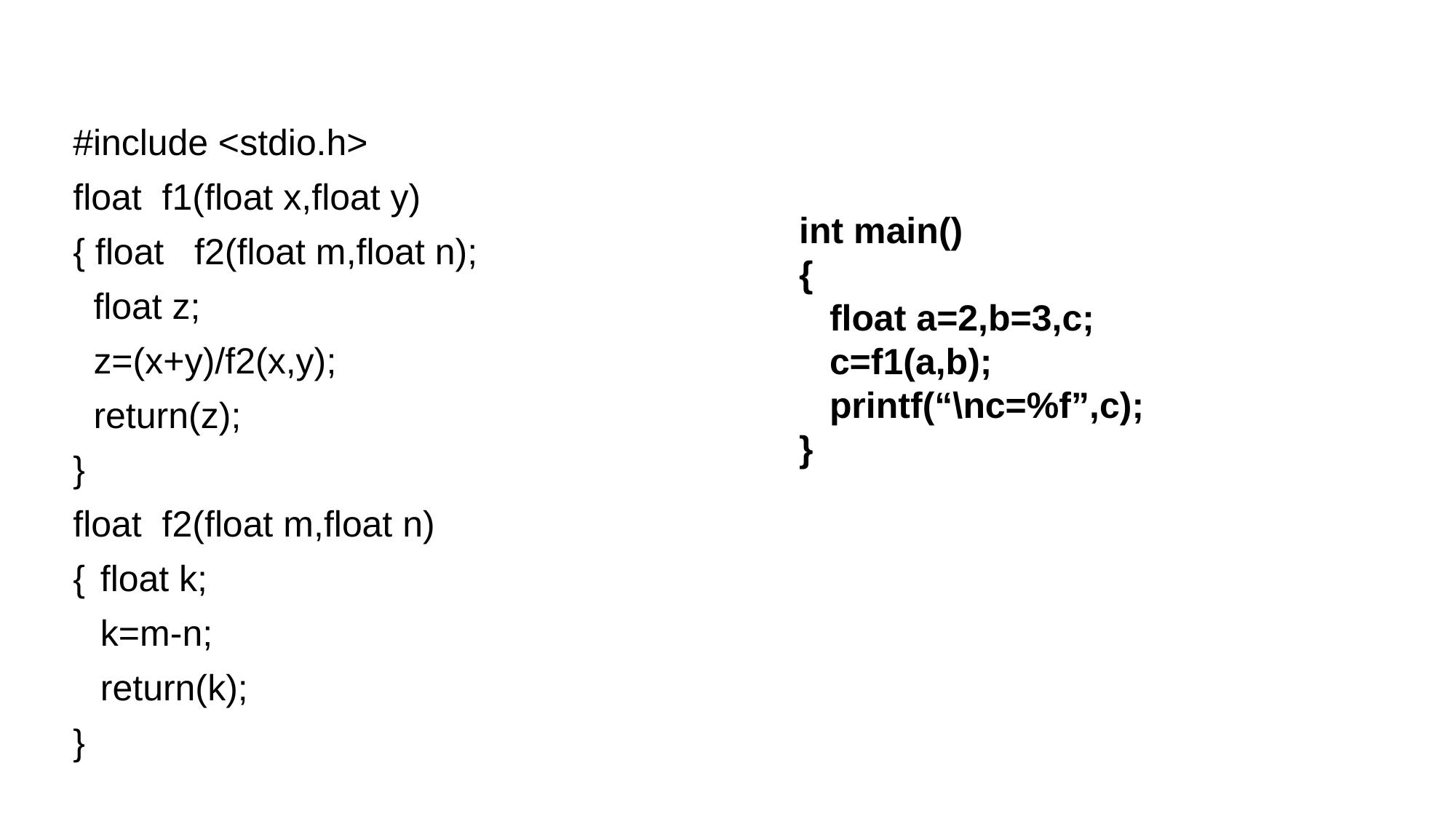

int main()
{
   float a=2,b=3,c;
   c=f1(a,b);
   printf(“\nc=%f”,c);
}
#include <stdio.h>
float  f1(float x,float y)
{ float   f2(float m,float n);
  float z;
  z=(x+y)/f2(x,y);
  return(z);
}
float  f2(float m,float n)
{ 	float k;
 	k=m-n;
 	return(k);
}